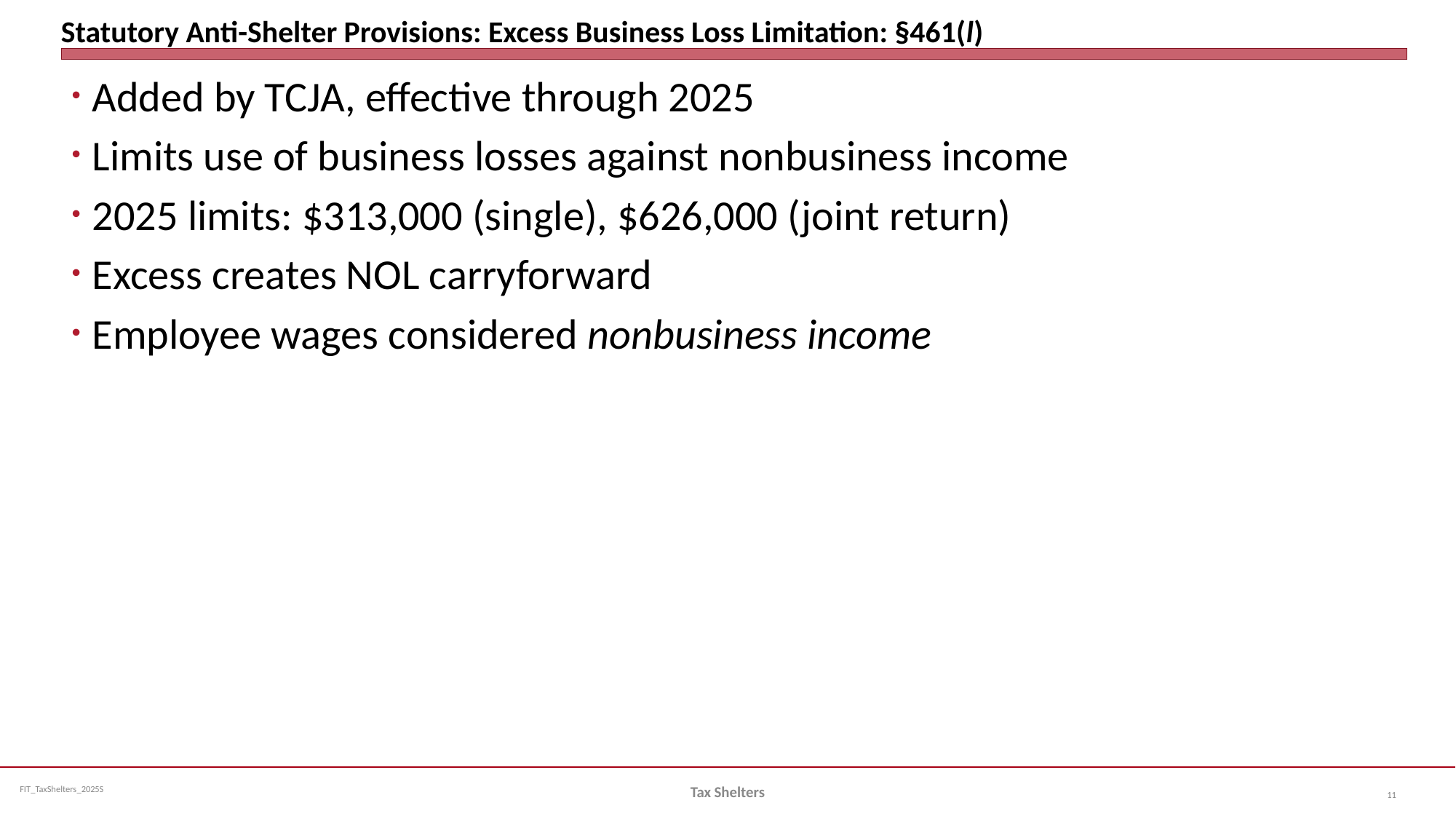

# Statutory Anti-Shelter Provisions: Excess Business Loss Limitation: §461(l)
Added by TCJA, effective through 2025
Limits use of business losses against nonbusiness income
2025 limits: $313,000 (single), $626,000 (joint return)
Excess creates NOL carryforward
Employee wages considered nonbusiness income

Tax Shelters
11